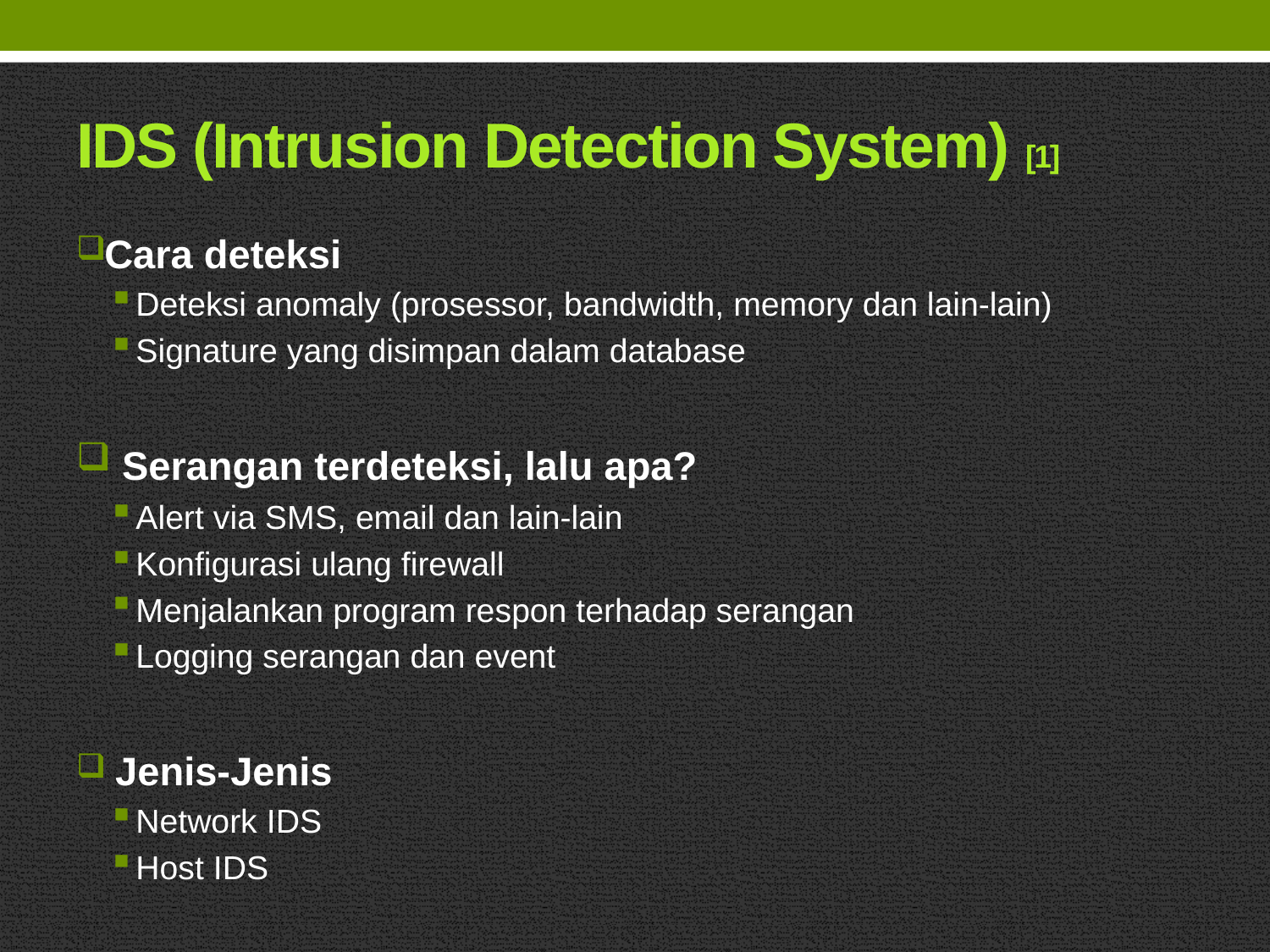

# IDS (Intrusion Detection System) [1]
Cara deteksi
Deteksi anomaly (prosessor, bandwidth, memory dan lain-lain)
Signature yang disimpan dalam database

 Serangan terdeteksi, lalu apa?
Alert via SMS, email dan lain-lain
Konfigurasi ulang firewall
Menjalankan program respon terhadap serangan
Logging serangan dan event

 Jenis-Jenis
Network IDS
Host IDS